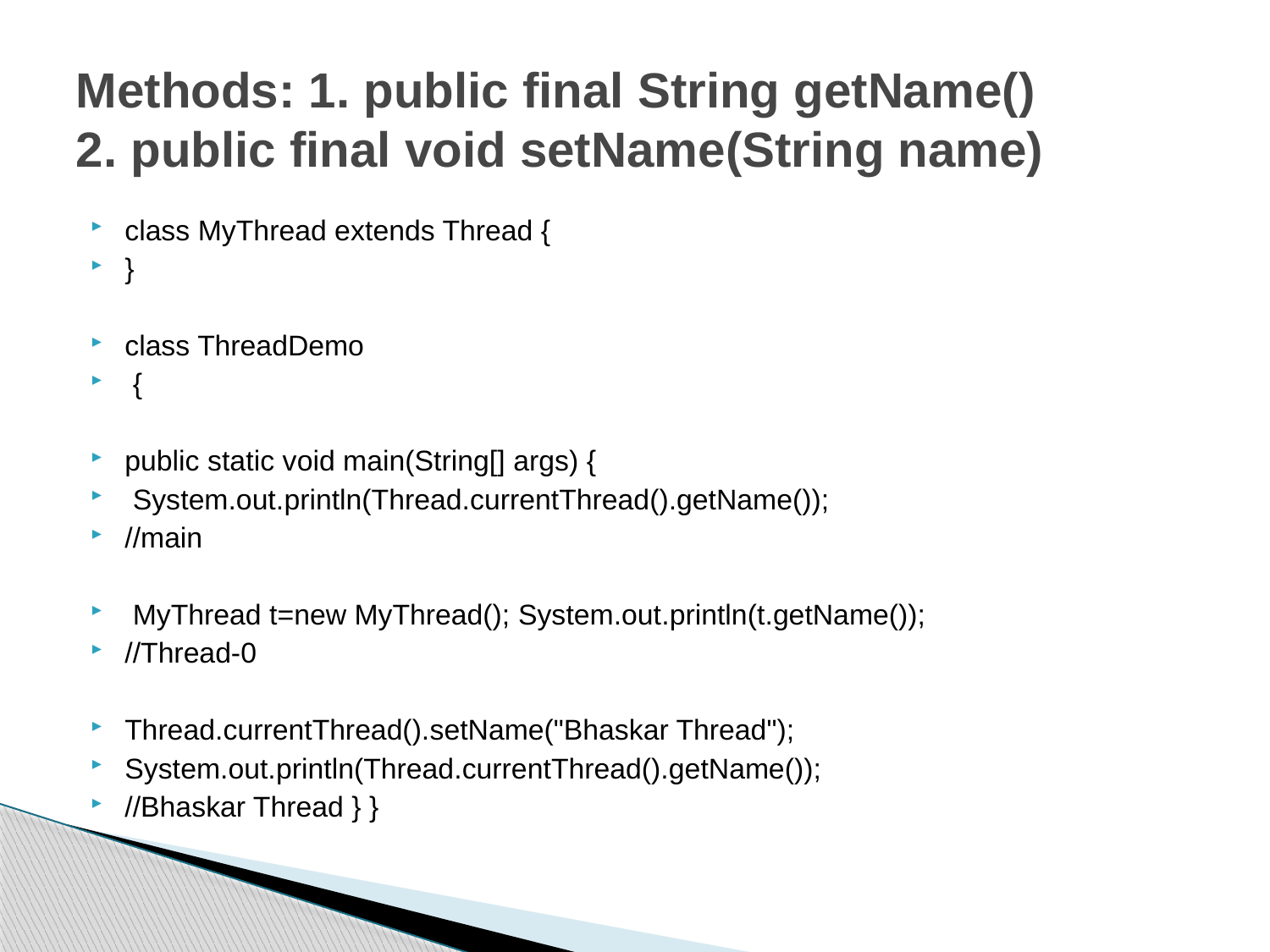

# Methods: 1. public final String getName() 2. public final void setName(String name)
class MyThread extends Thread {
}

class ThreadDemo
 {

public static void main(String[] args) {
 System.out.println(Thread.currentThread().getName());
//main

 MyThread t=new MyThread(); System.out.println(t.getName());
//Thread-0

Thread.currentThread().setName("Bhaskar Thread");
System.out.println(Thread.currentThread().getName());
//Bhaskar Thread } }